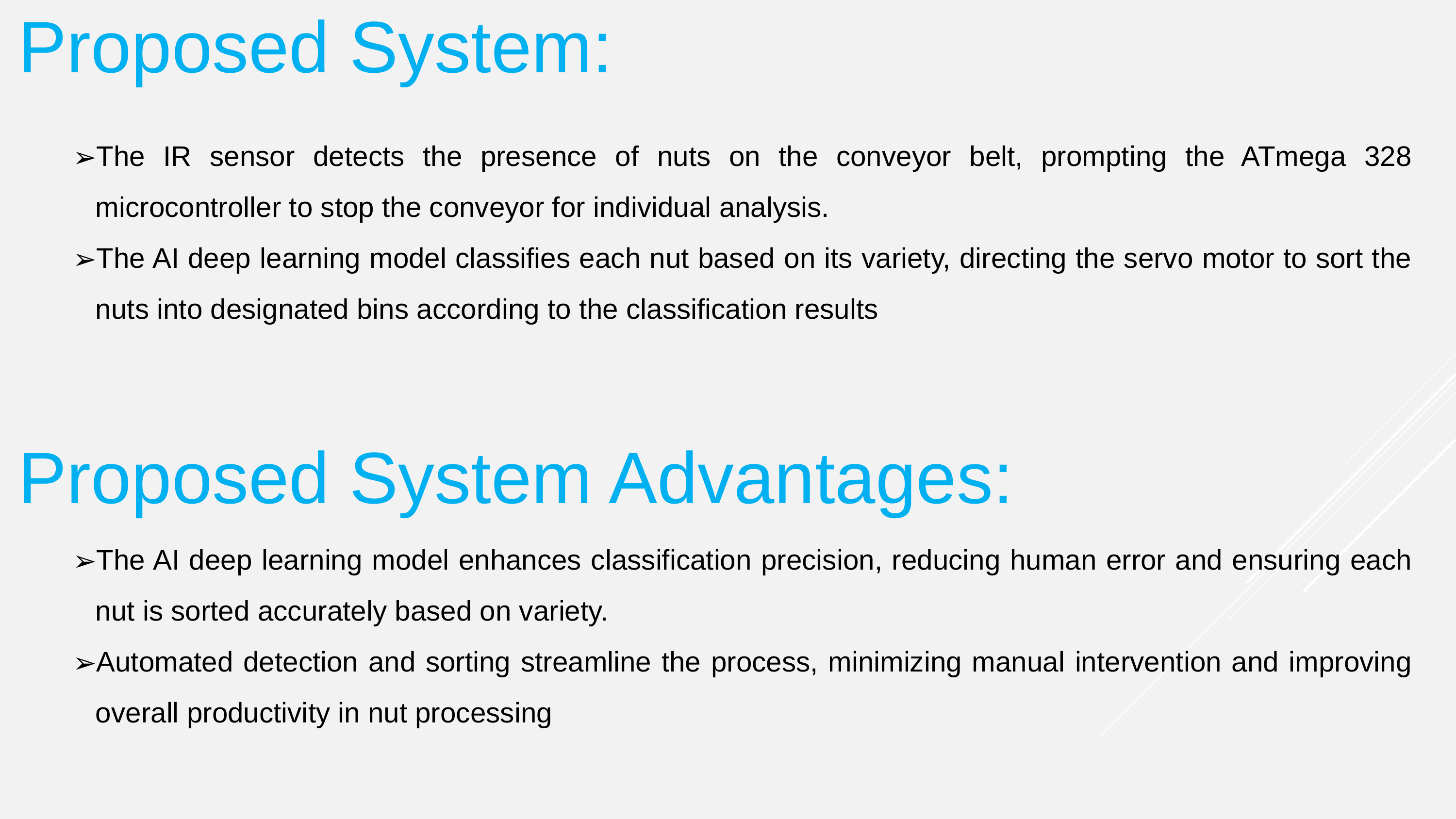

Proposed System:
The IR sensor detects the presence of nuts on the conveyor belt, prompting the ATmega 328 microcontroller to stop the conveyor for individual analysis.
The AI deep learning model classifies each nut based on its variety, directing the servo motor to sort the nuts into designated bins according to the classification results
Proposed System Advantages:
The AI deep learning model enhances classification precision, reducing human error and ensuring each nut is sorted accurately based on variety.
Automated detection and sorting streamline the process, minimizing manual intervention and improving overall productivity in nut processing